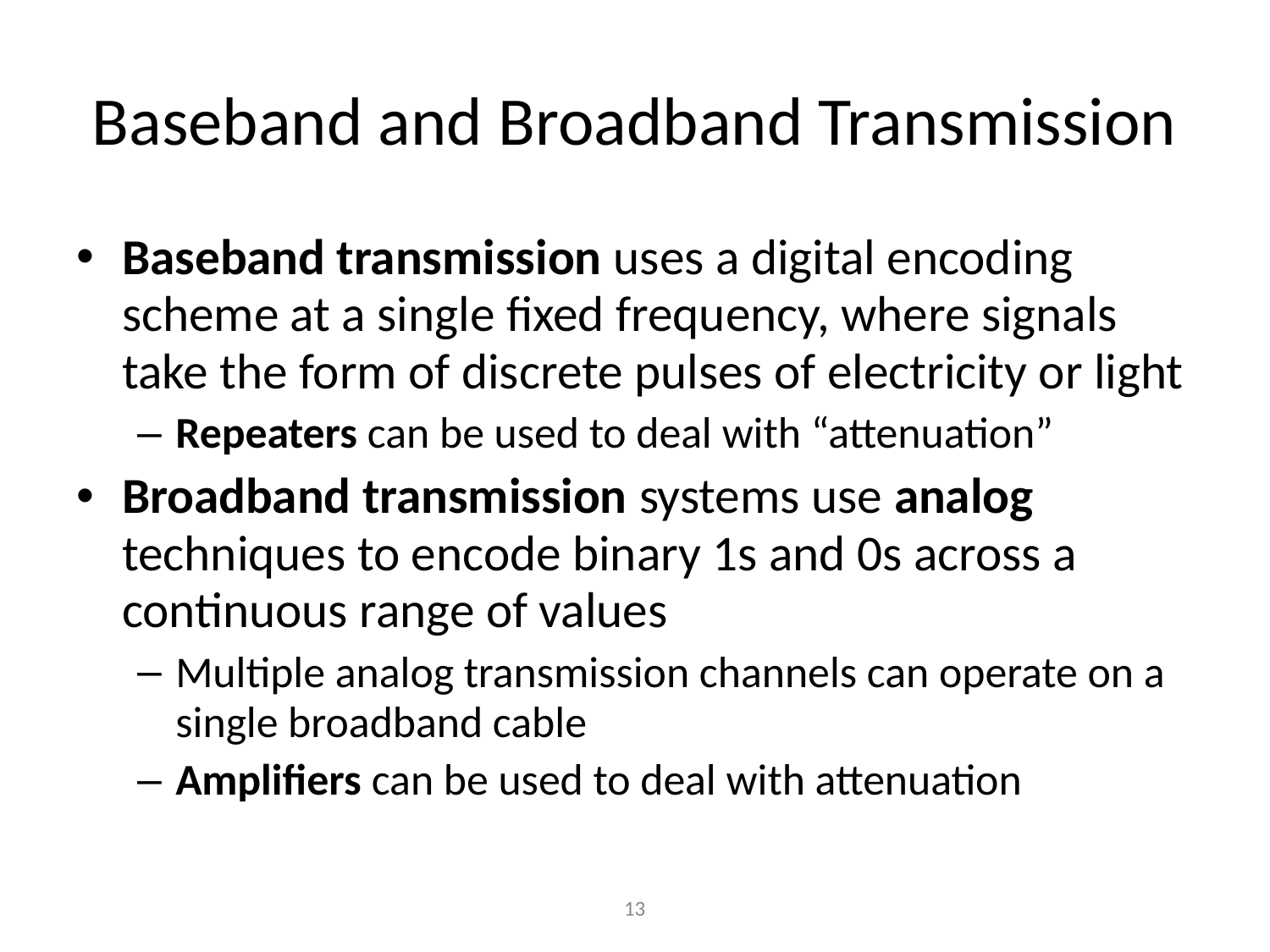

# Baseband and Broadband Transmission
Baseband transmission uses a digital encoding scheme at a single fixed frequency, where signals take the form of discrete pulses of electricity or light
Repeaters can be used to deal with “attenuation”
Broadband transmission systems use analog techniques to encode binary 1s and 0s across a continuous range of values
Multiple analog transmission channels can operate on a single broadband cable
Amplifiers can be used to deal with attenuation
13